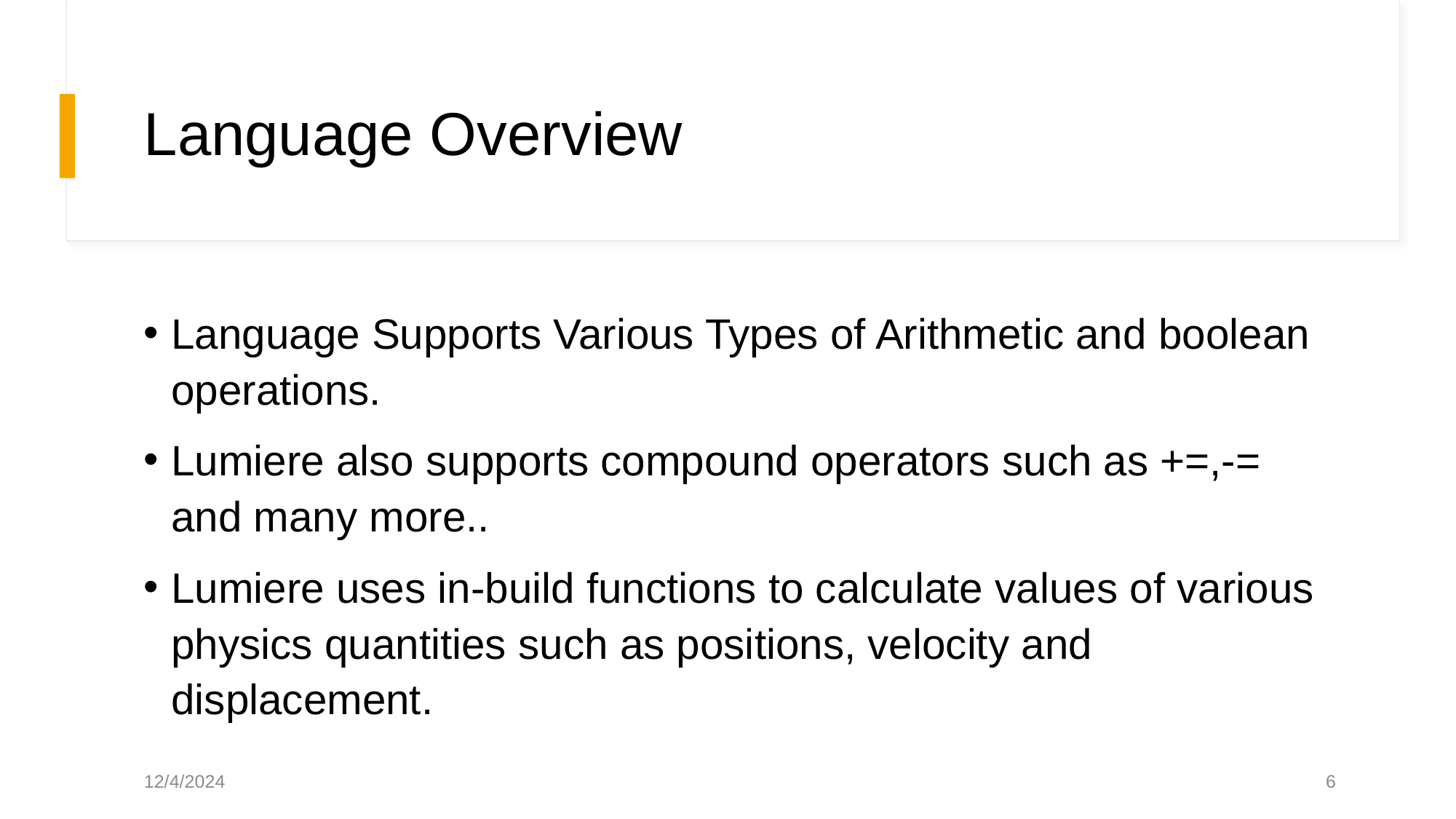

# Language Overview
Language Supports Various Types of Arithmetic and boolean operations.
Lumiere also supports compound operators such as +=,-= and many more..
Lumiere uses in-build functions to calculate values of various physics quantities such as positions, velocity and displacement.
12/4/2024

6